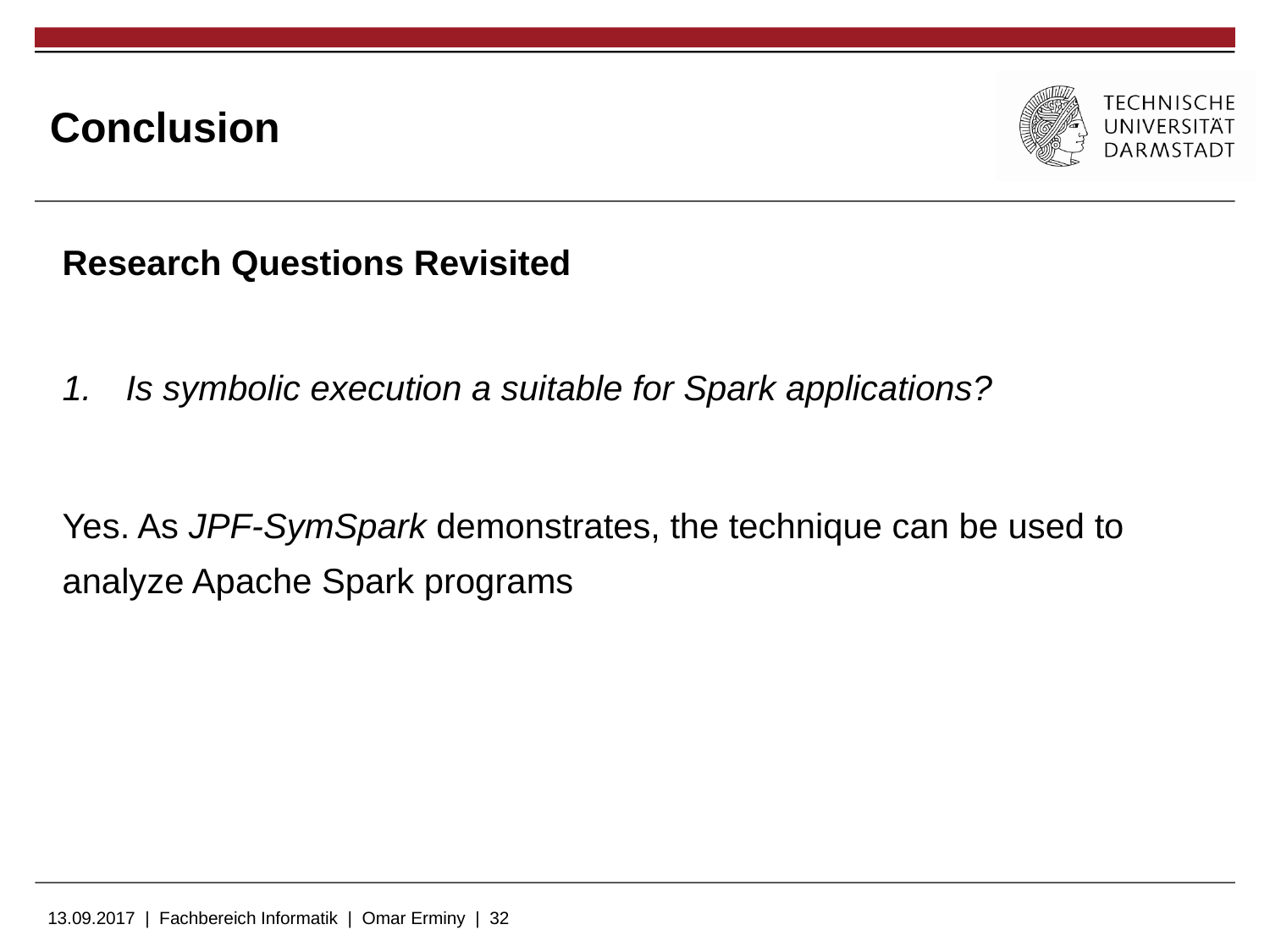

# Conclusion
Research Questions Revisited

Is symbolic execution a suitable for Spark applications?

Yes. As JPF-SymSpark demonstrates, the technique can be used to analyze Apache Spark programs